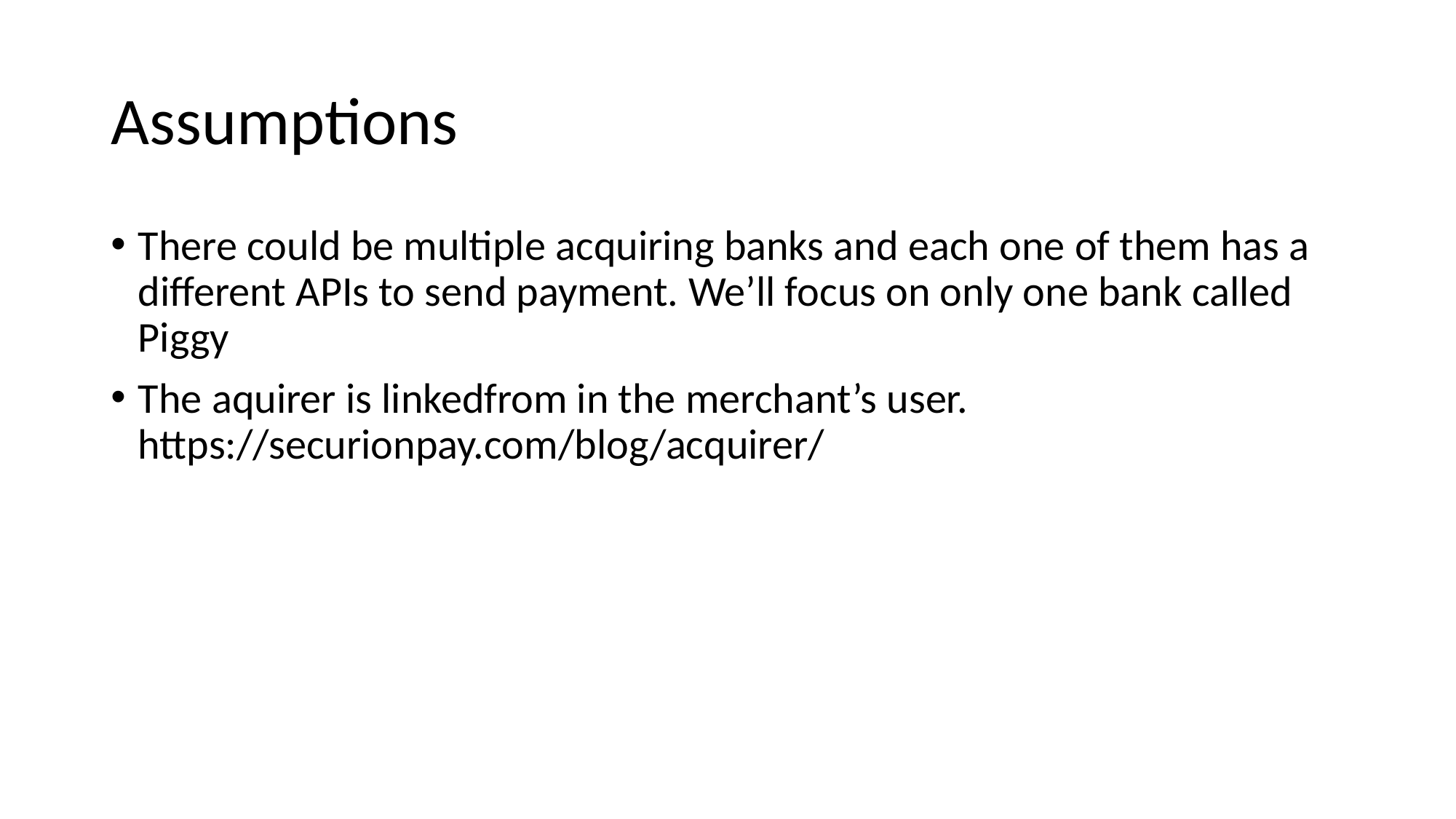

# Assumptions
There could be multiple acquiring banks and each one of them has a different APIs to send payment. We’ll focus on only one bank called Piggy
The aquirer is linkedfrom in the merchant’s user. https://securionpay.com/blog/acquirer/